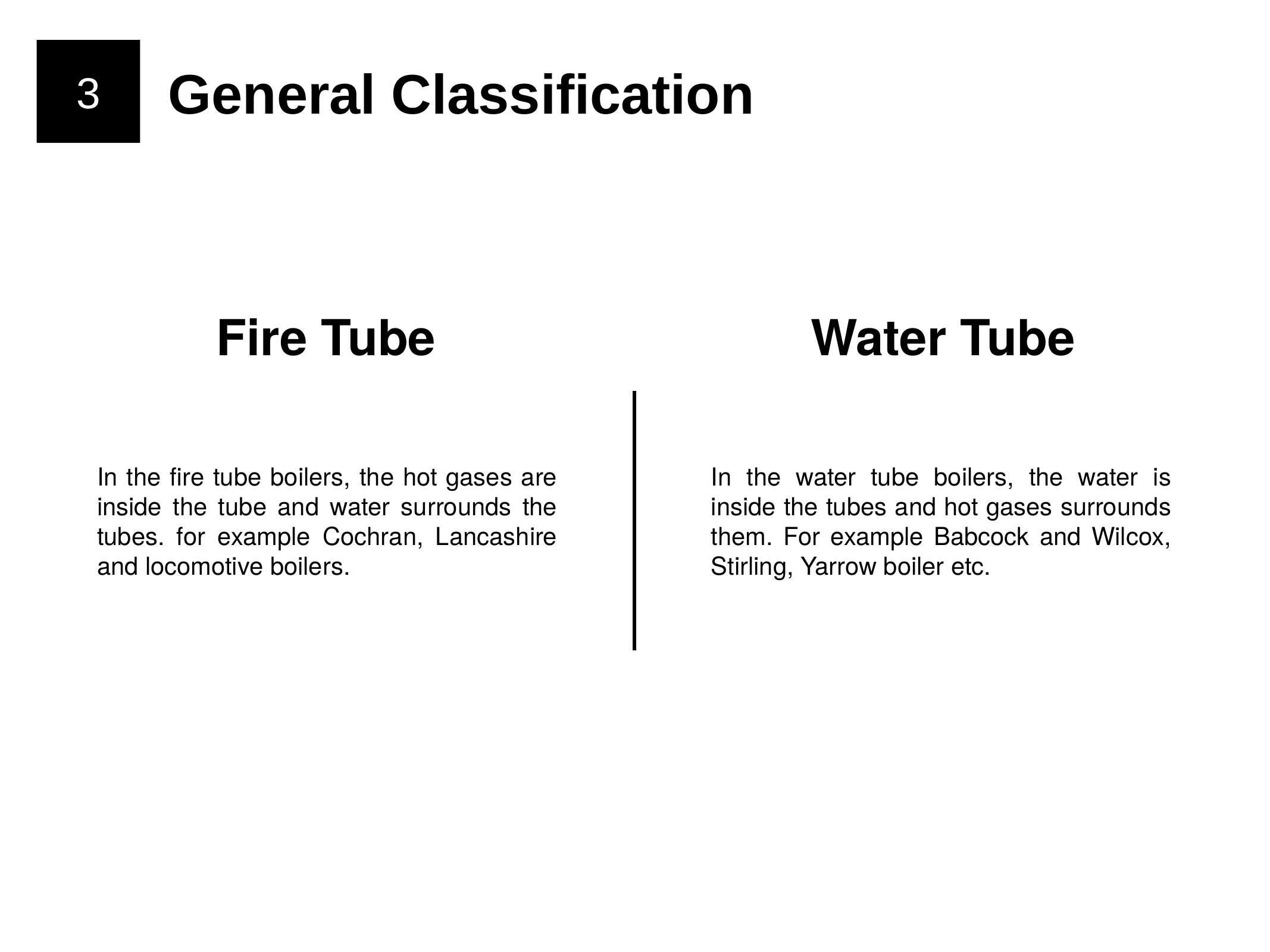

3
General Classification
Fire Tube
Water Tube

In the fire tube boilers, the hot gases are inside the tube and water surrounds the tubes. for example Cochran, Lancashire and locomotive boilers.
In the water tube boilers, the water is inside the tubes and hot gases surrounds them. For example Babcock and Wilcox, Stirling, Yarrow boiler etc.
5